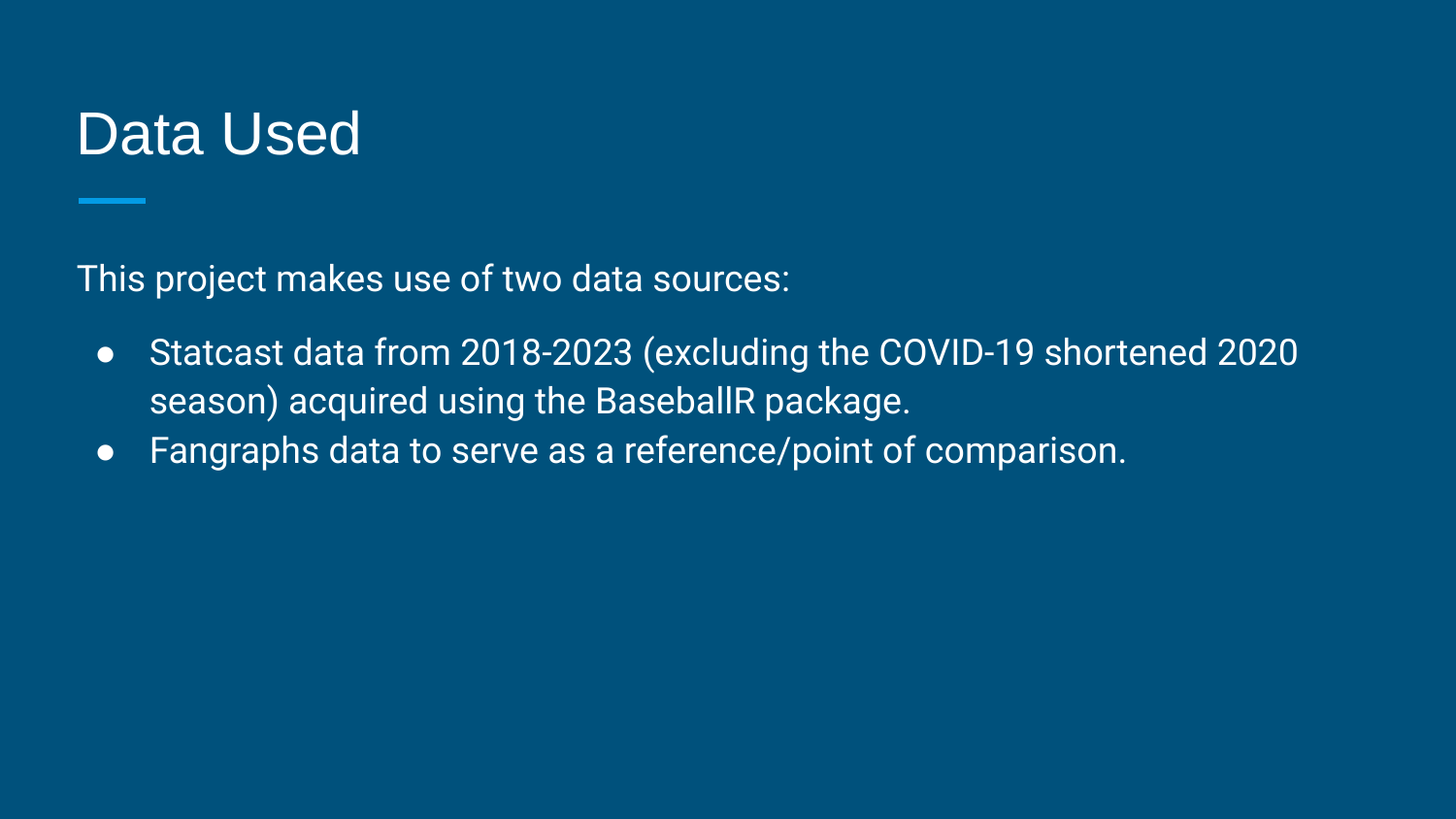

# Data Used
This project makes use of two data sources:
Statcast data from 2018-2023 (excluding the COVID-19 shortened 2020 season) acquired using the BaseballR package.
Fangraphs data to serve as a reference/point of comparison.